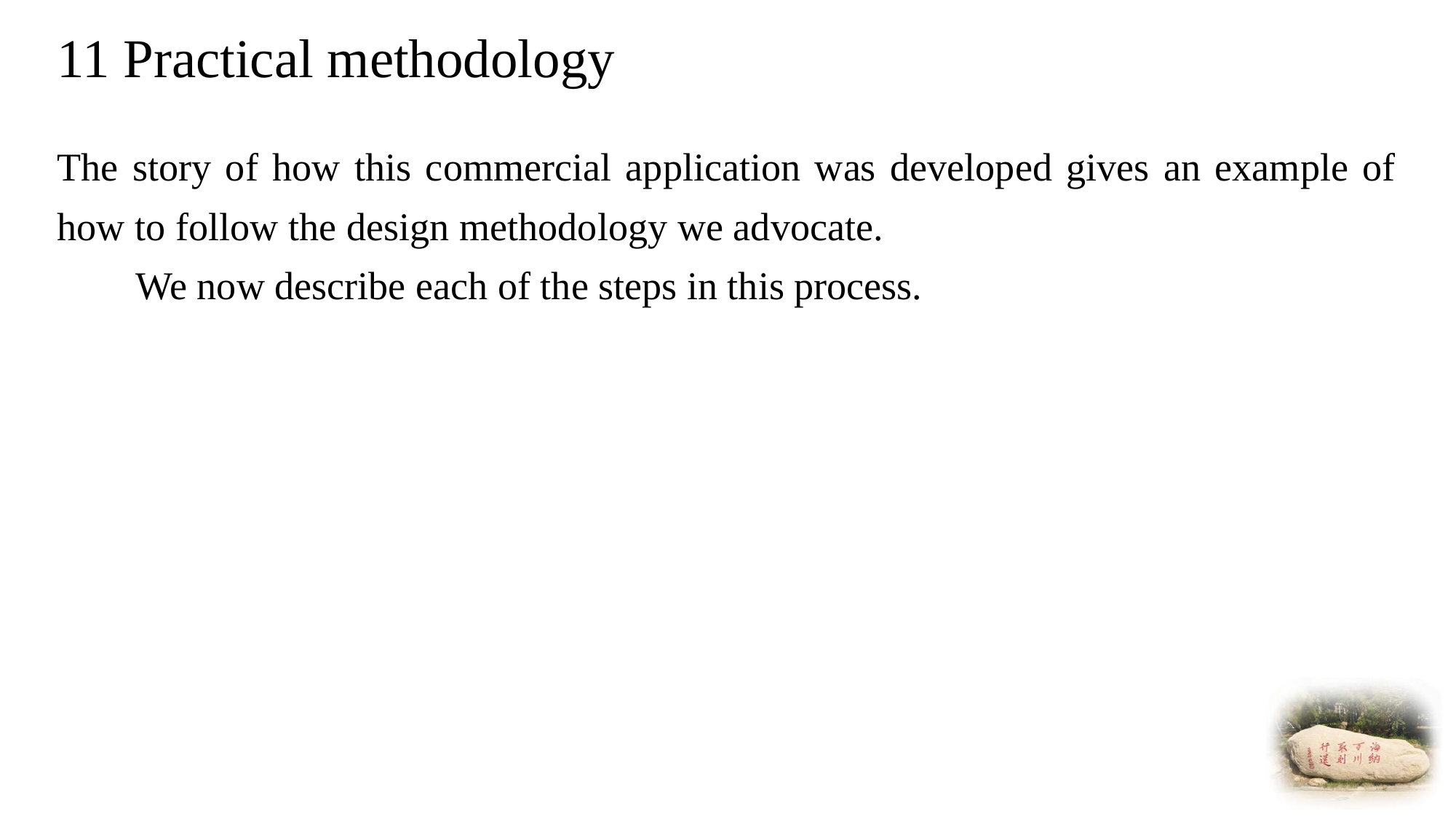

# 11 Practical methodology
The story of how this commercial application was developed gives an example of how to follow the design methodology we advocate.
        We now describe each of the steps in this process.